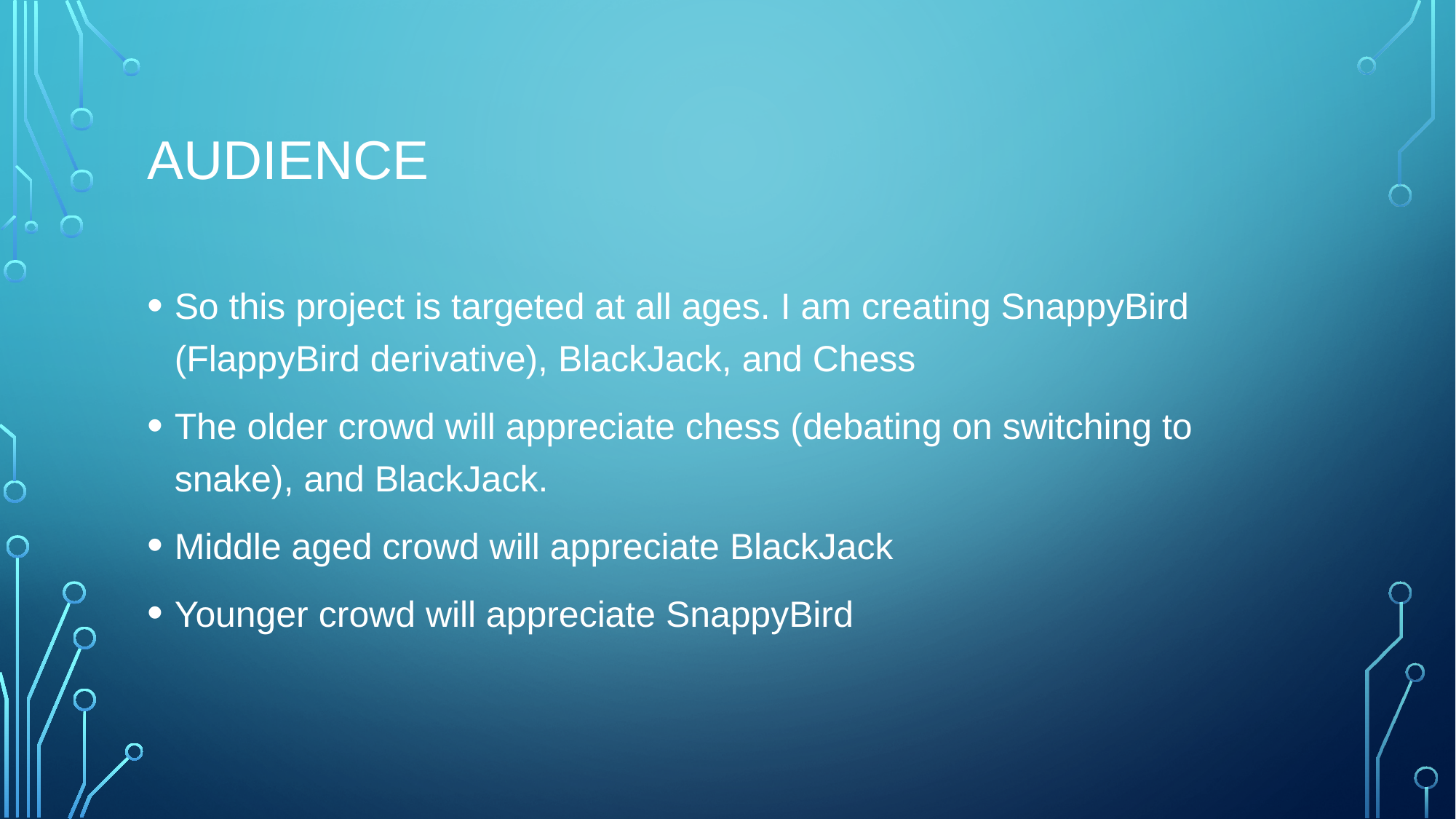

# Audience
So this project is targeted at all ages. I am creating SnappyBird (FlappyBird derivative), BlackJack, and Chess
The older crowd will appreciate chess (debating on switching to snake), and BlackJack.
Middle aged crowd will appreciate BlackJack
Younger crowd will appreciate SnappyBird